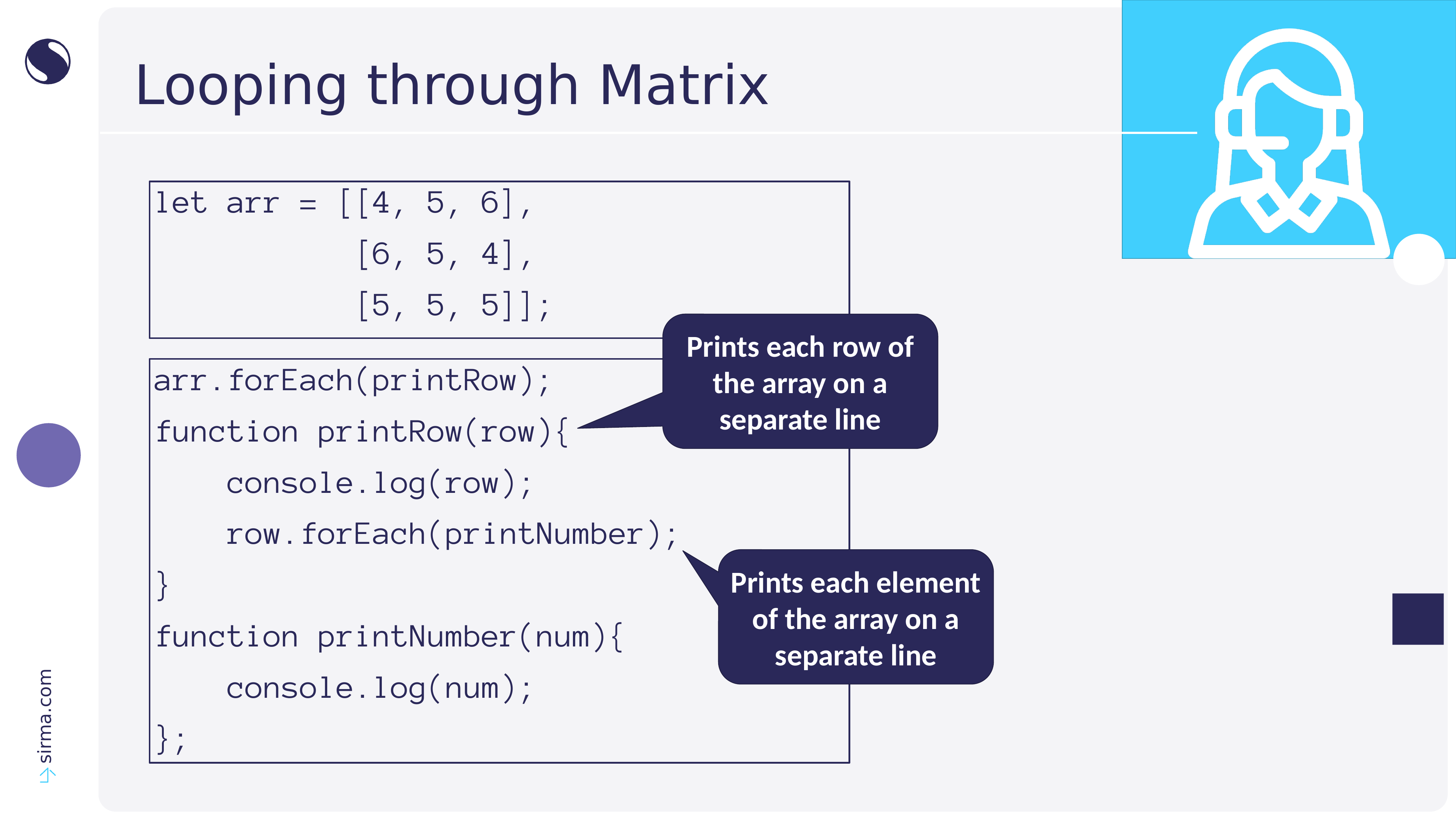

# Looping through Matrix
let arr = [[4, 5, 6],
           [6, 5, 4],
           [5, 5, 5]];
Prints each row of the array on a separate line
arr.forEach(printRow);
function printRow(row){
    console.log(row);
    row.forEach(printNumber);
}
function printNumber(num){
    console.log(num);
};
Prints each element of the array on a separate line